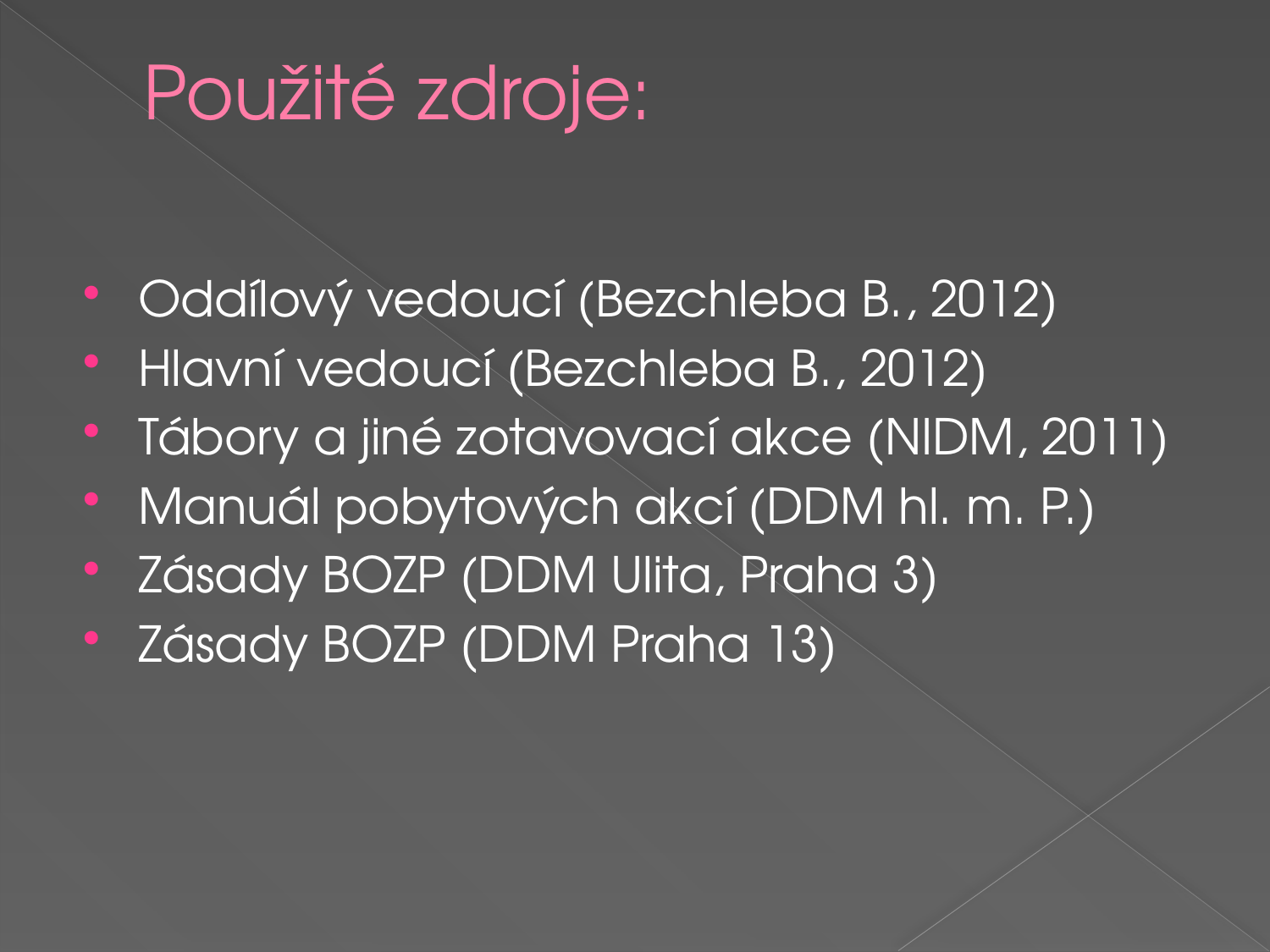

# Použité zdroje:
Oddílový vedoucí (Bezchleba B., 2012)
Hlavní vedoucí (Bezchleba B., 2012)
Tábory a jiné zotavovací akce (NIDM, 2011)
Manuál pobytových akcí (DDM hl. m. P.)
Zásady BOZP (DDM Ulita, Praha 3)
Zásady BOZP (DDM Praha 13)